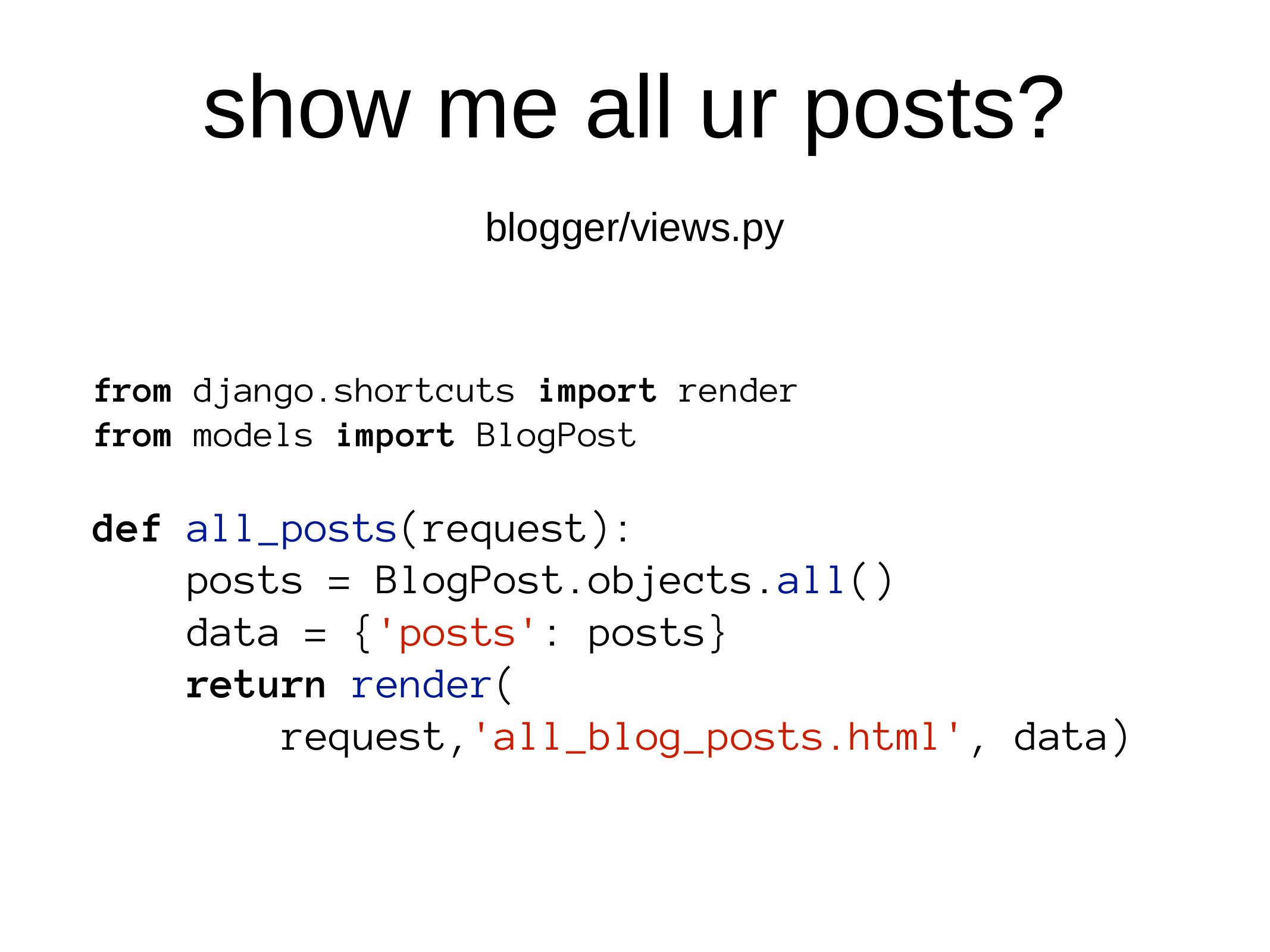

# show me all ur posts?
blogger/views.py
from django.shortcuts import render
from models import BlogPost

def all_posts(request):
    posts = BlogPost.objects.all()
    data = {'posts': posts}
    return render(
        request,'all_blog_posts.html', data)